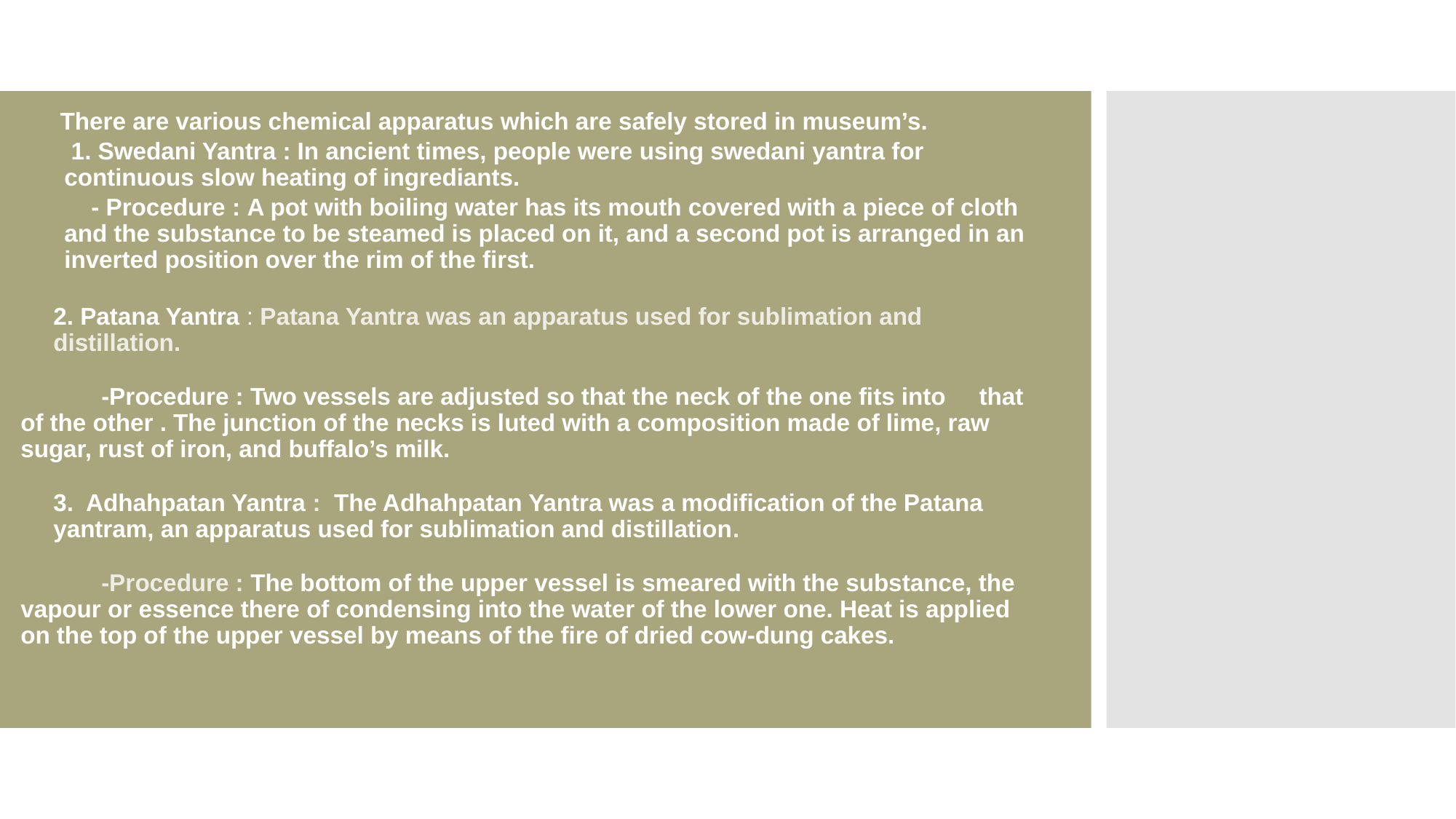

There are various chemical apparatus which are safely stored in museum’s.
 1. Swedani Yantra : In ancient times, people were using swedani yantra for continuous slow heating of ingrediants.
    - Procedure : A pot with boiling water has its mouth covered with a piece of cloth and the substance to be steamed is placed on it, and a second pot is arranged in an inverted position over the rim of the first.

2. Patana Yantra : Patana Yantra was an apparatus used for sublimation and distillation.

            -Procedure : Two vessels are adjusted so that the neck of the one fits into     that of the other . The junction of the necks is luted with a composition made of lime, raw sugar, rust of iron, and buffalo’s milk.

3.  Adhahpatan Yantra :  The Adhahpatan Yantra was a modification of the Patana yantram, an apparatus used for sublimation and distillation.

            -Procedure : The bottom of the upper vessel is smeared with the substance, the vapour or essence there of condensing into the water of the lower one. Heat is applied on the top of the upper vessel by means of the fire of dried cow-dung cakes.